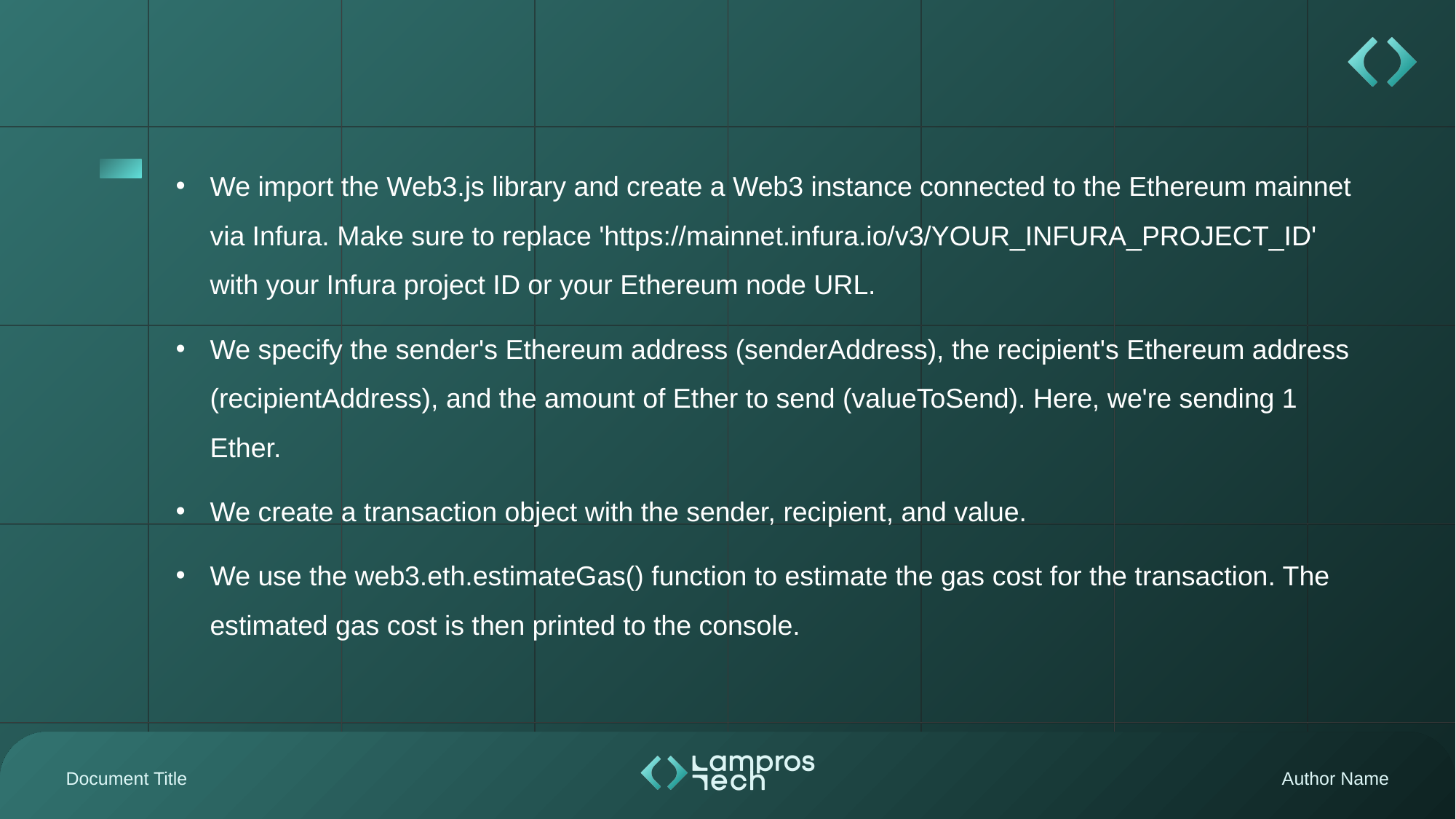

We import the Web3.js library and create a Web3 instance connected to the Ethereum mainnet via Infura. Make sure to replace 'https://mainnet.infura.io/v3/YOUR_INFURA_PROJECT_ID' with your Infura project ID or your Ethereum node URL.
We specify the sender's Ethereum address (senderAddress), the recipient's Ethereum address (recipientAddress), and the amount of Ether to send (valueToSend). Here, we're sending 1 Ether.
We create a transaction object with the sender, recipient, and value.
We use the web3.eth.estimateGas() function to estimate the gas cost for the transaction. The estimated gas cost is then printed to the console.